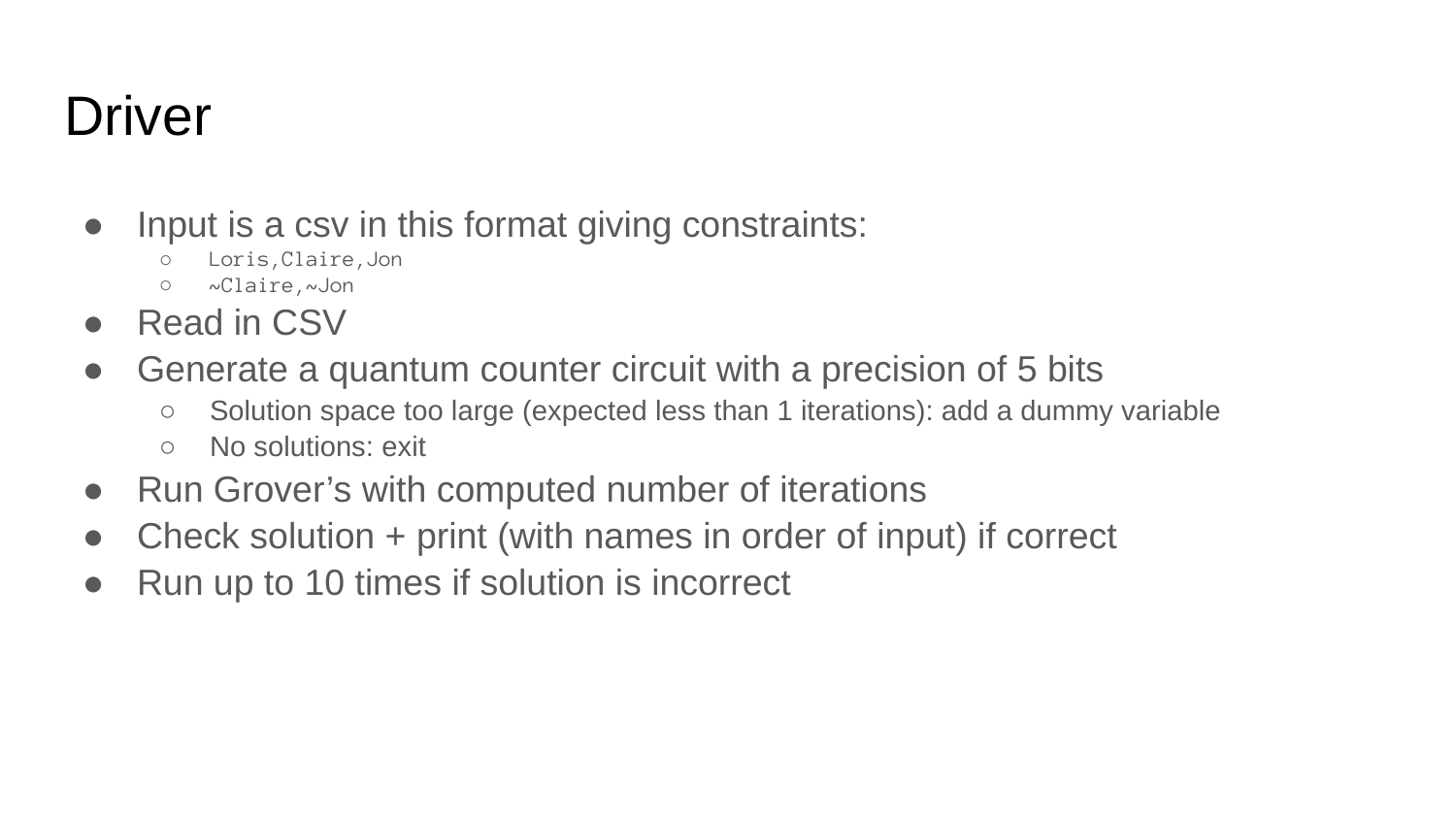

# Driver
Input is a csv in this format giving constraints:
Loris,Claire,Jon
~Claire,~Jon
Read in CSV
Generate a quantum counter circuit with a precision of 5 bits
Solution space too large (expected less than 1 iterations): add a dummy variable
No solutions: exit
Run Grover’s with computed number of iterations
Check solution + print (with names in order of input) if correct
Run up to 10 times if solution is incorrect